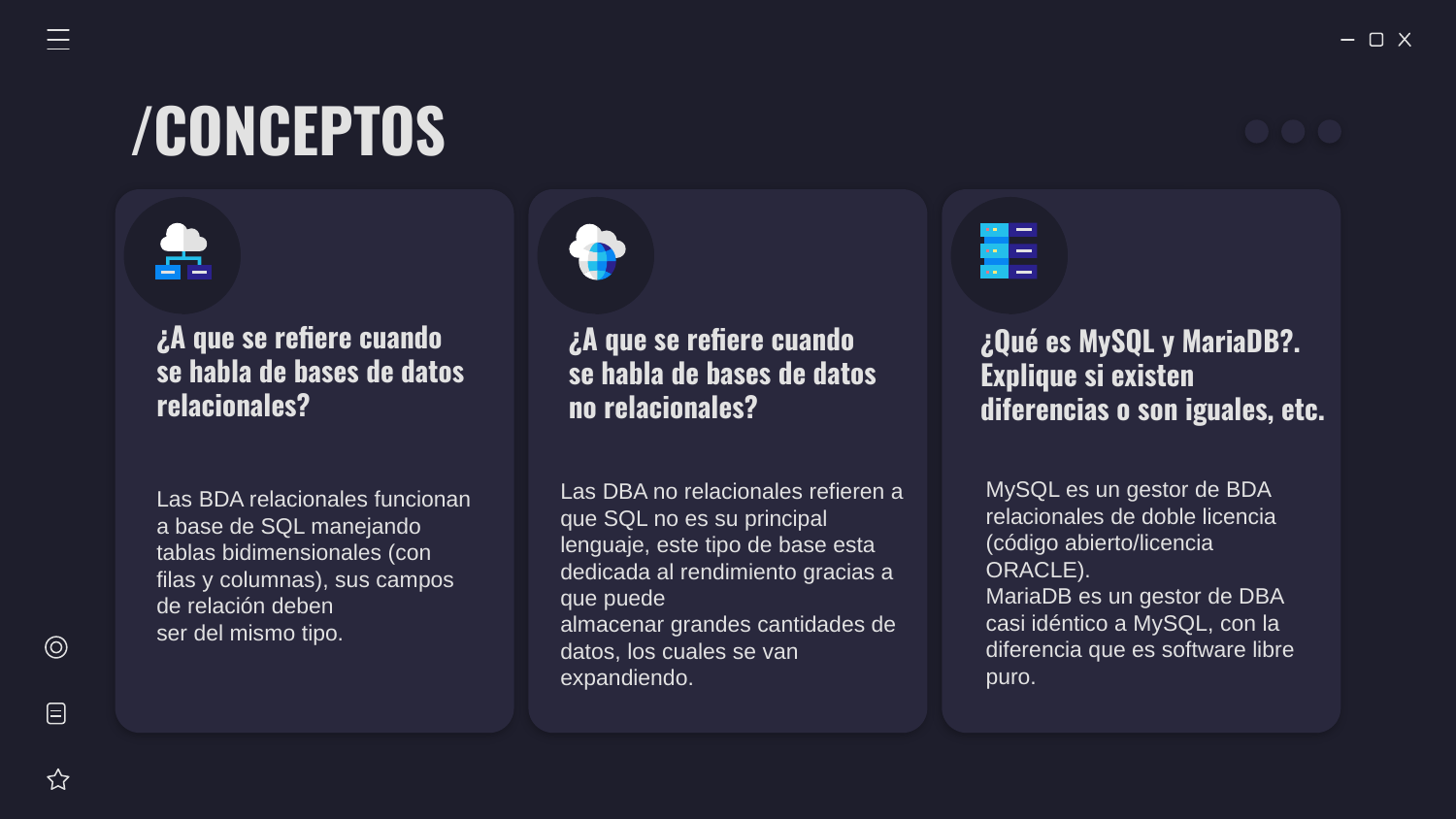

/CONCEPTOS

# ¿A que se refiere cuando se habla de bases de datos relacionales?
¿A que se refiere cuando se habla de bases de datos no relacionales?
¿Qué es MySQL y MariaDB?. Explique si existen diferencias o son iguales, etc.
Las BDA relacionales funcionan a base de SQL manejando tablas bidimensionales (con filas y columnas), sus campos de relación deben
ser del mismo tipo.
MySQL es un gestor de BDA relacionales de doble licencia (código abierto/licencia ORACLE).
MariaDB es un gestor de DBA casi idéntico a MySQL, con la diferencia que es software libre puro.
Las DBA no relacionales refieren a que SQL no es su principal lenguaje, este tipo de base esta dedicada al rendimiento gracias a que puede
almacenar grandes cantidades de datos, los cuales se van expandiendo.